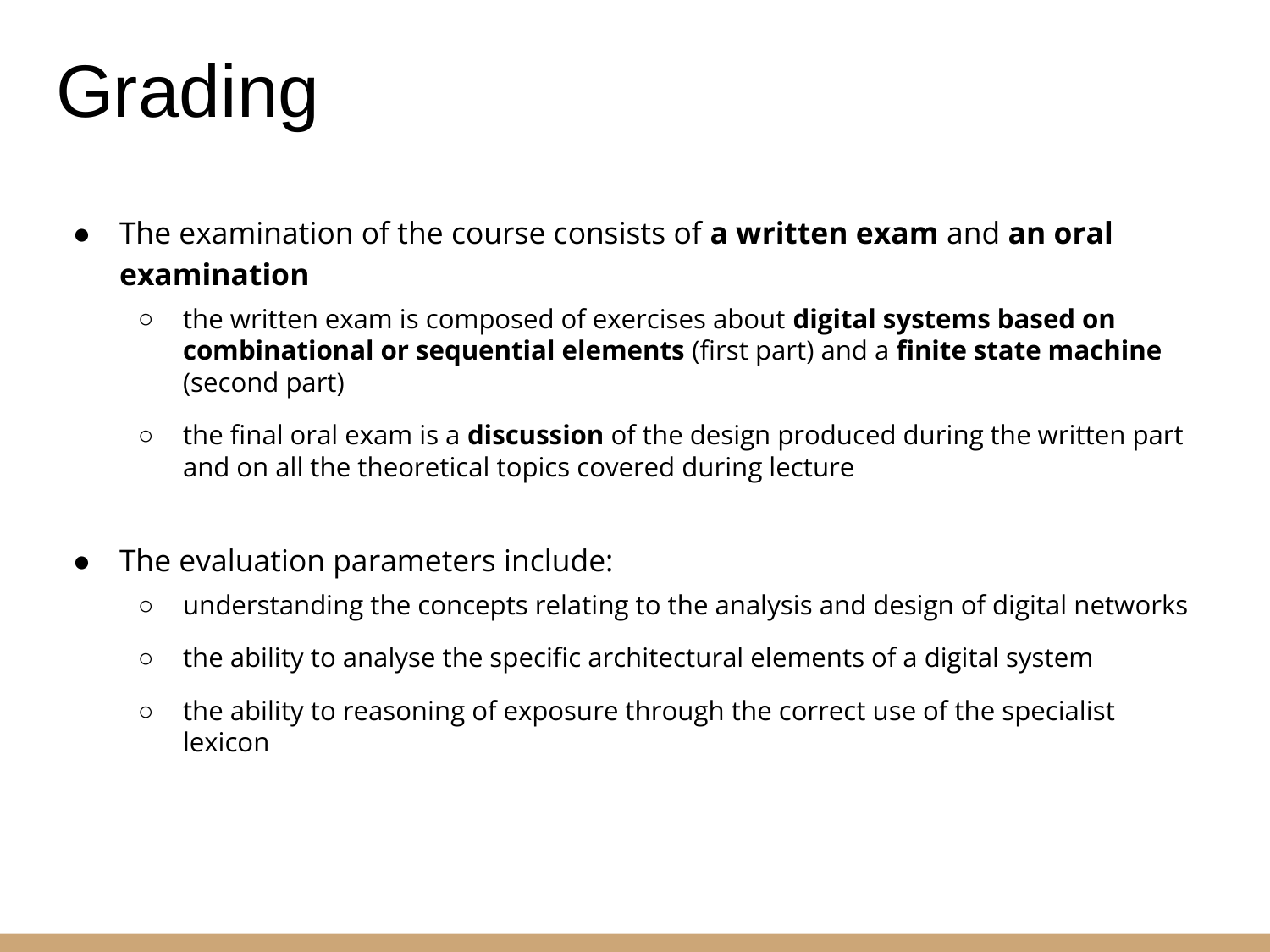

Grading
The examination of the course consists of a written exam and an oral examination
the written exam is composed of exercises about digital systems based on combinational or sequential elements (first part) and a finite state machine (second part)
the final oral exam is a discussion of the design produced during the written part and on all the theoretical topics covered during lecture

The evaluation parameters include:
understanding the concepts relating to the analysis and design of digital networks
the ability to analyse the specific architectural elements of a digital system
the ability to reasoning of exposure through the correct use of the specialist lexicon